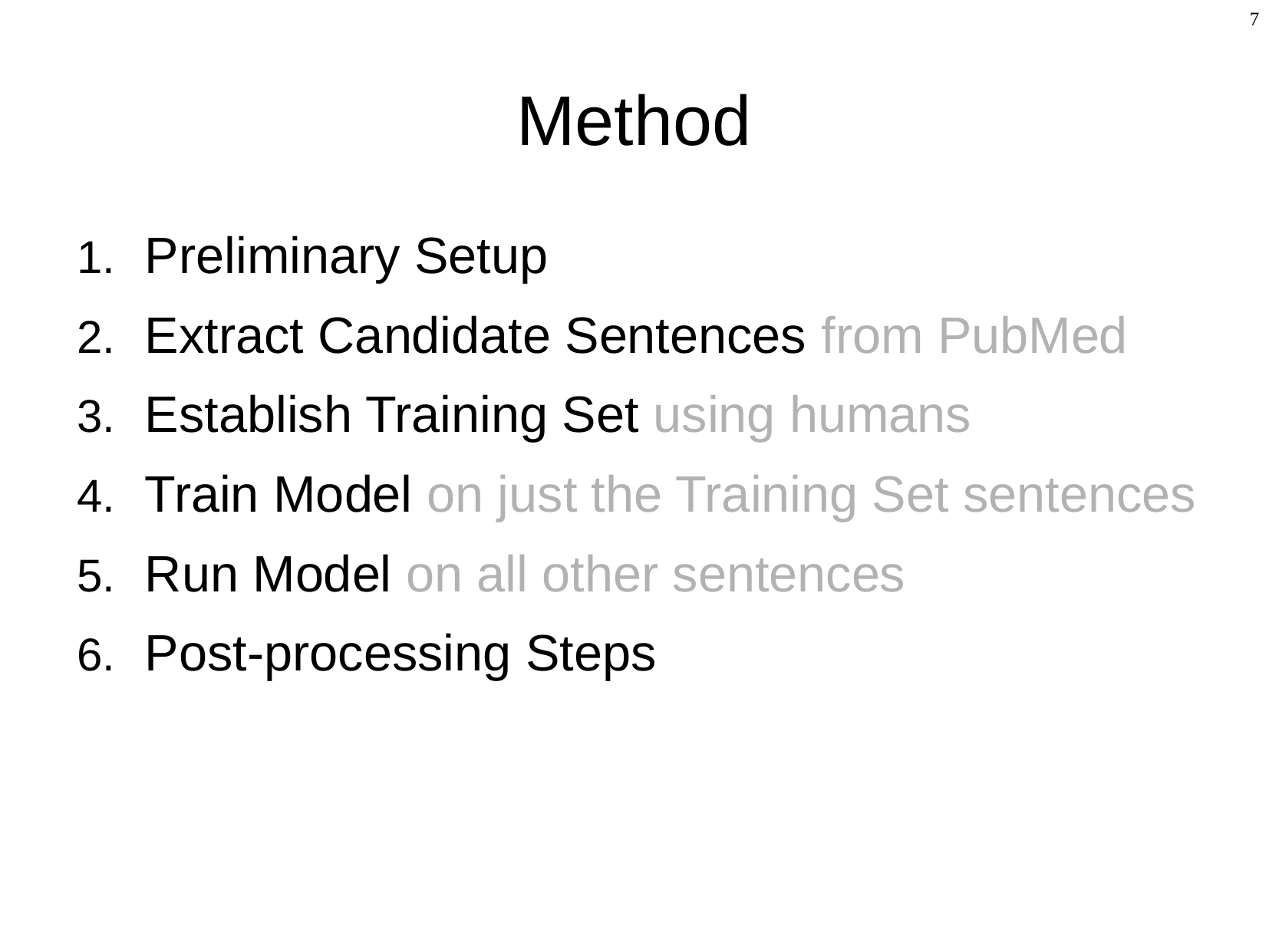

Method
Preliminary Setup
Extract Candidate Sentences from PubMed
Establish Training Set using humans
Train Model on just the Training Set sentences
Run Model on all other sentences
Post-processing Steps